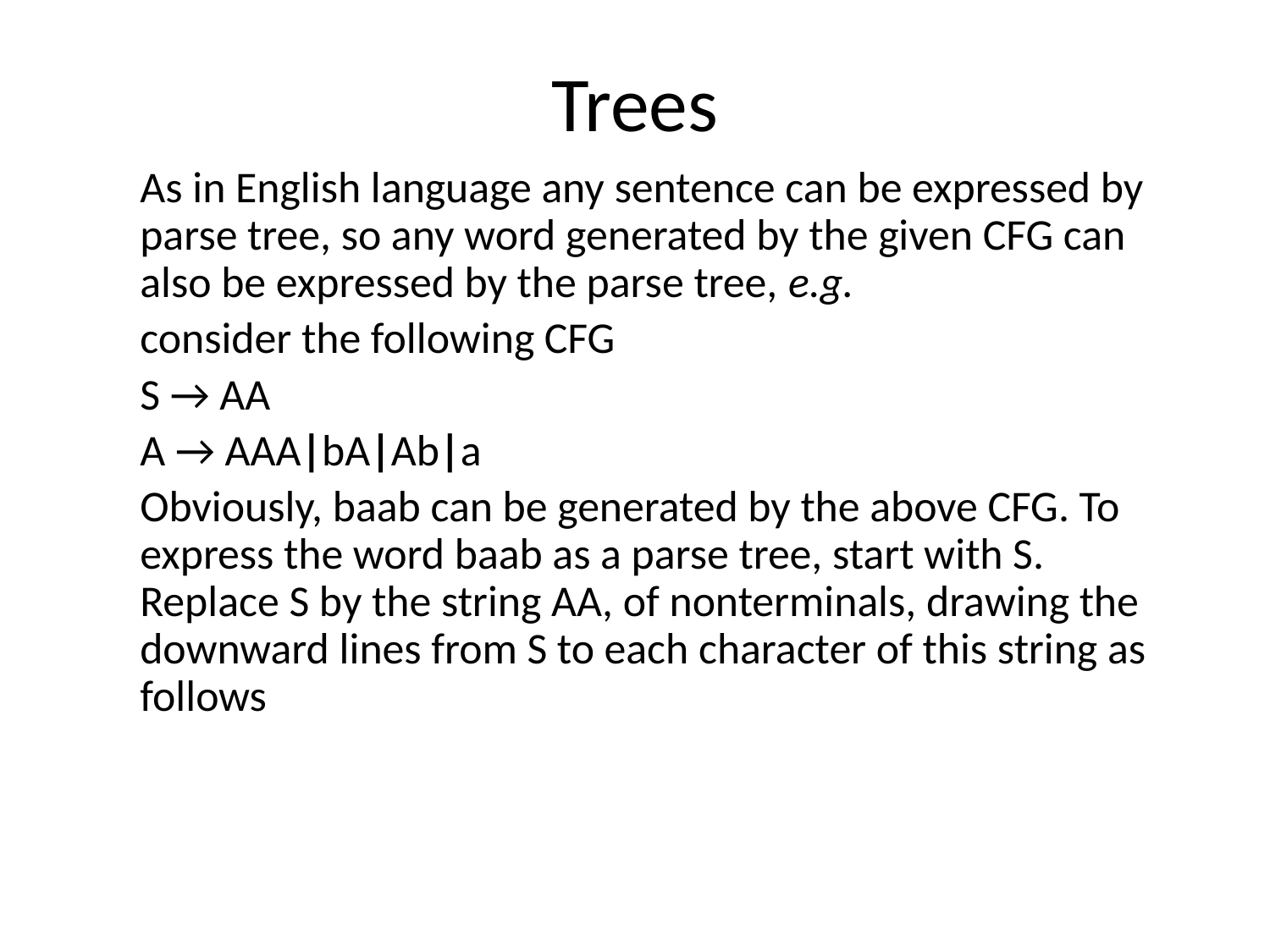

# Trees
	As in English language any sentence can be expressed by parse tree, so any word generated by the given CFG can also be expressed by the parse tree, e.g.
	consider the following CFG
	S → AA
	A → AAA|bA|Ab|a
	Obviously, baab can be generated by the above CFG. To express the word baab as a parse tree, start with S. Replace S by the string AA, of nonterminals, drawing the downward lines from S to each character of this string as follows